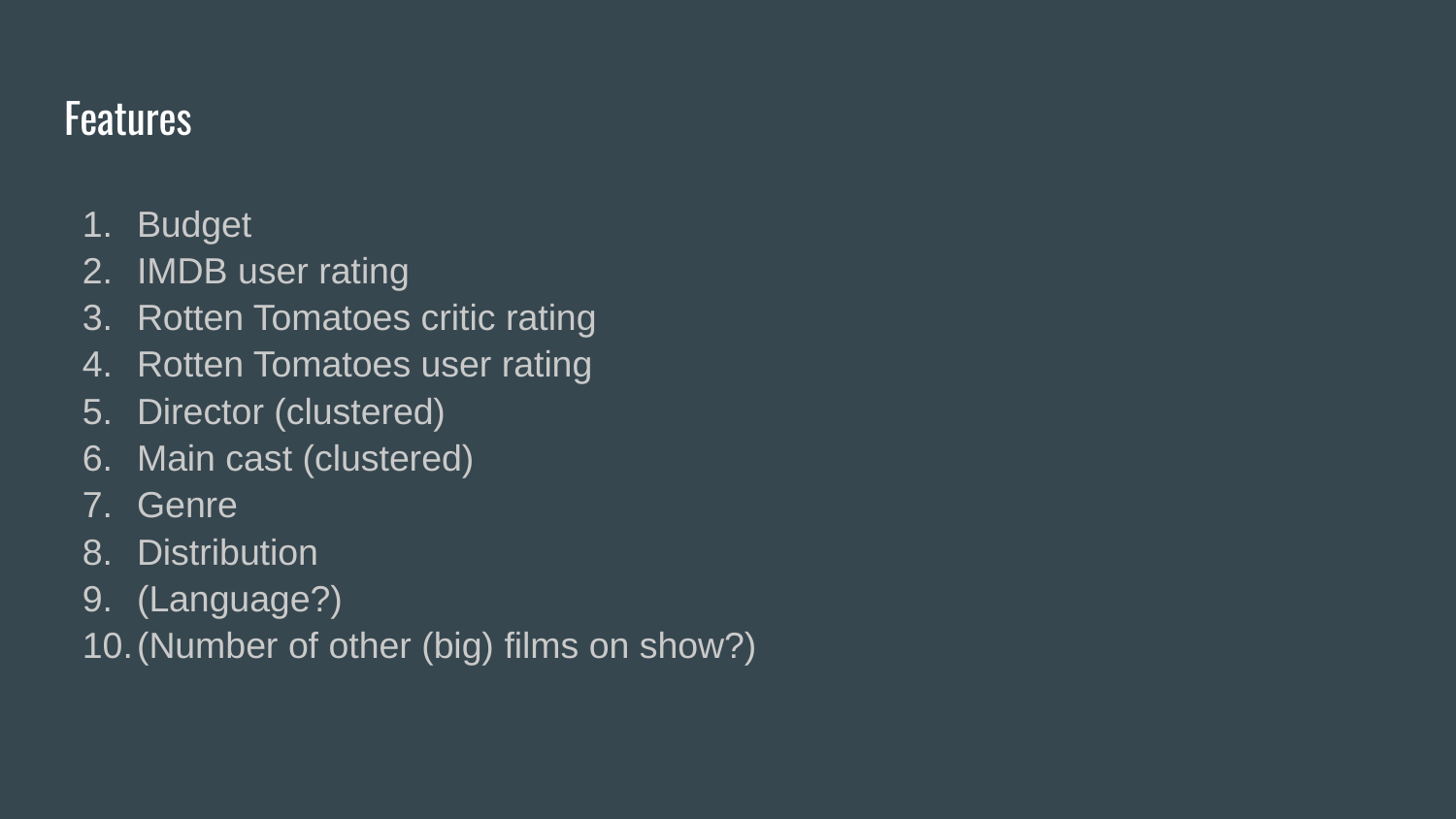

# Features
Budget
IMDB user rating
Rotten Tomatoes critic rating
Rotten Tomatoes user rating
Director (clustered)
Main cast (clustered)
Genre
Distribution
(Language?)
(Number of other (big) films on show?)